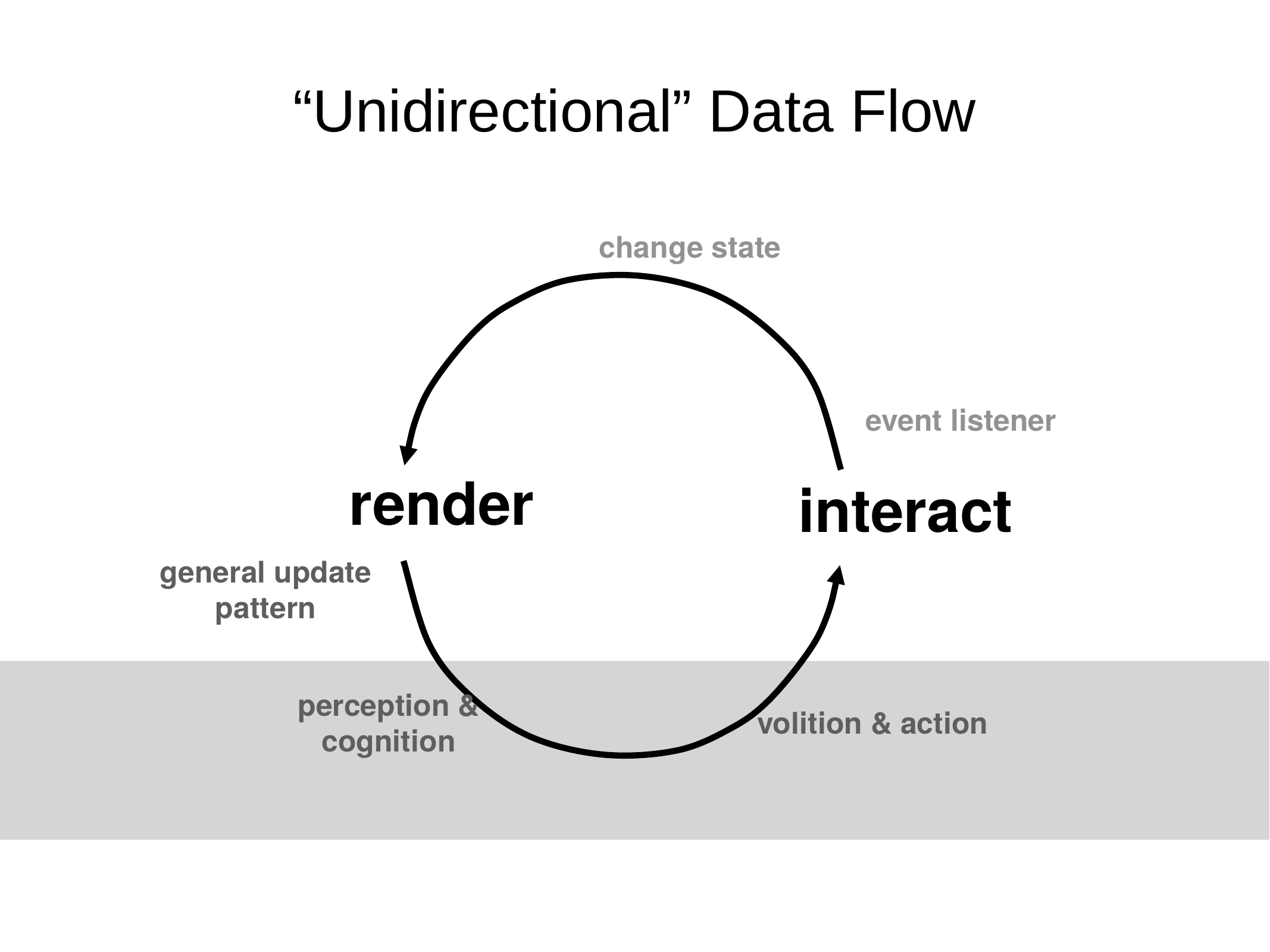

“Unidirectional” Data Flow
change state

event listener
render
interact
general update pattern

perception & cognition
volition & action